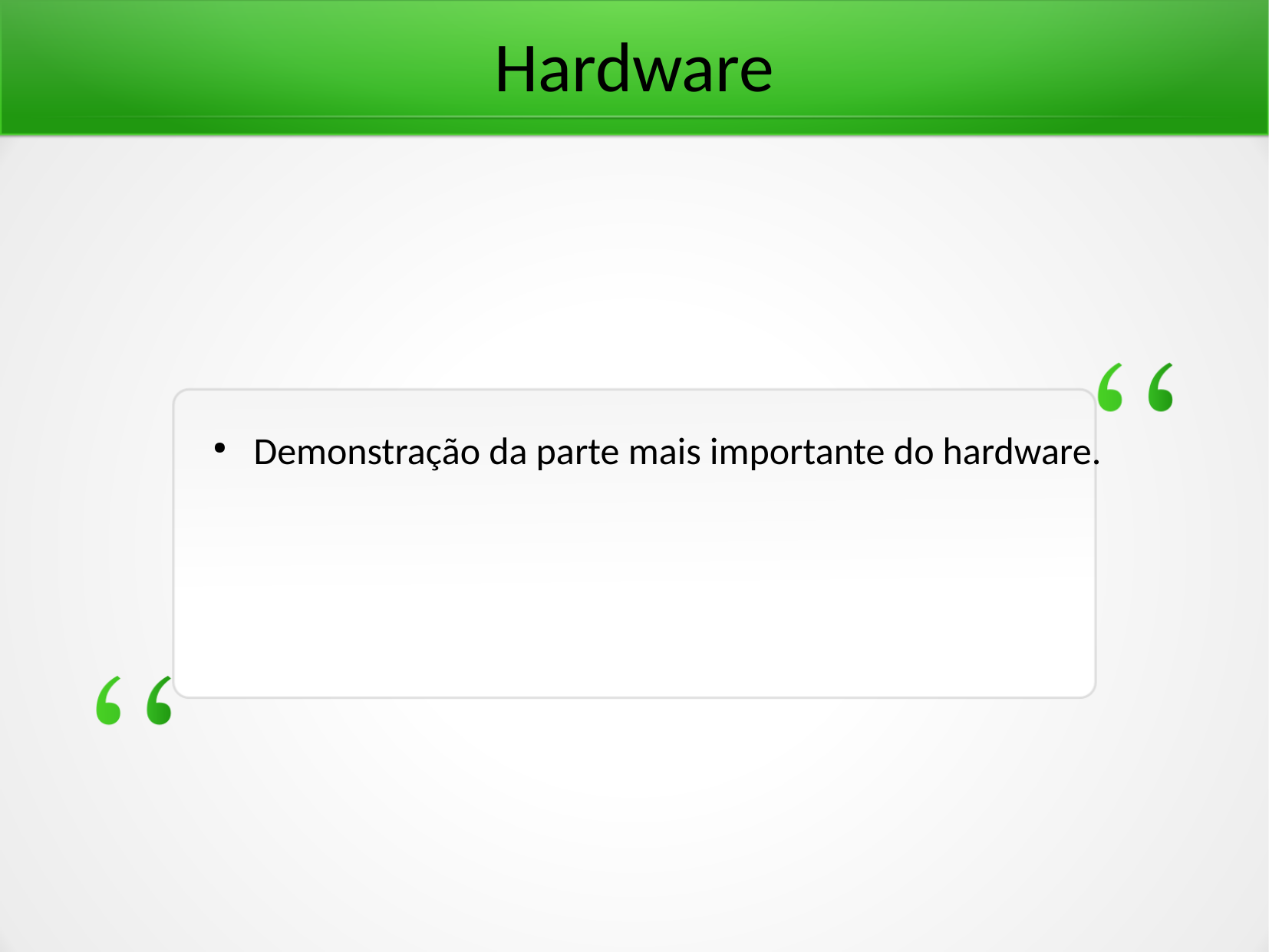

Hardware
Demonstração da parte mais importante do hardware.